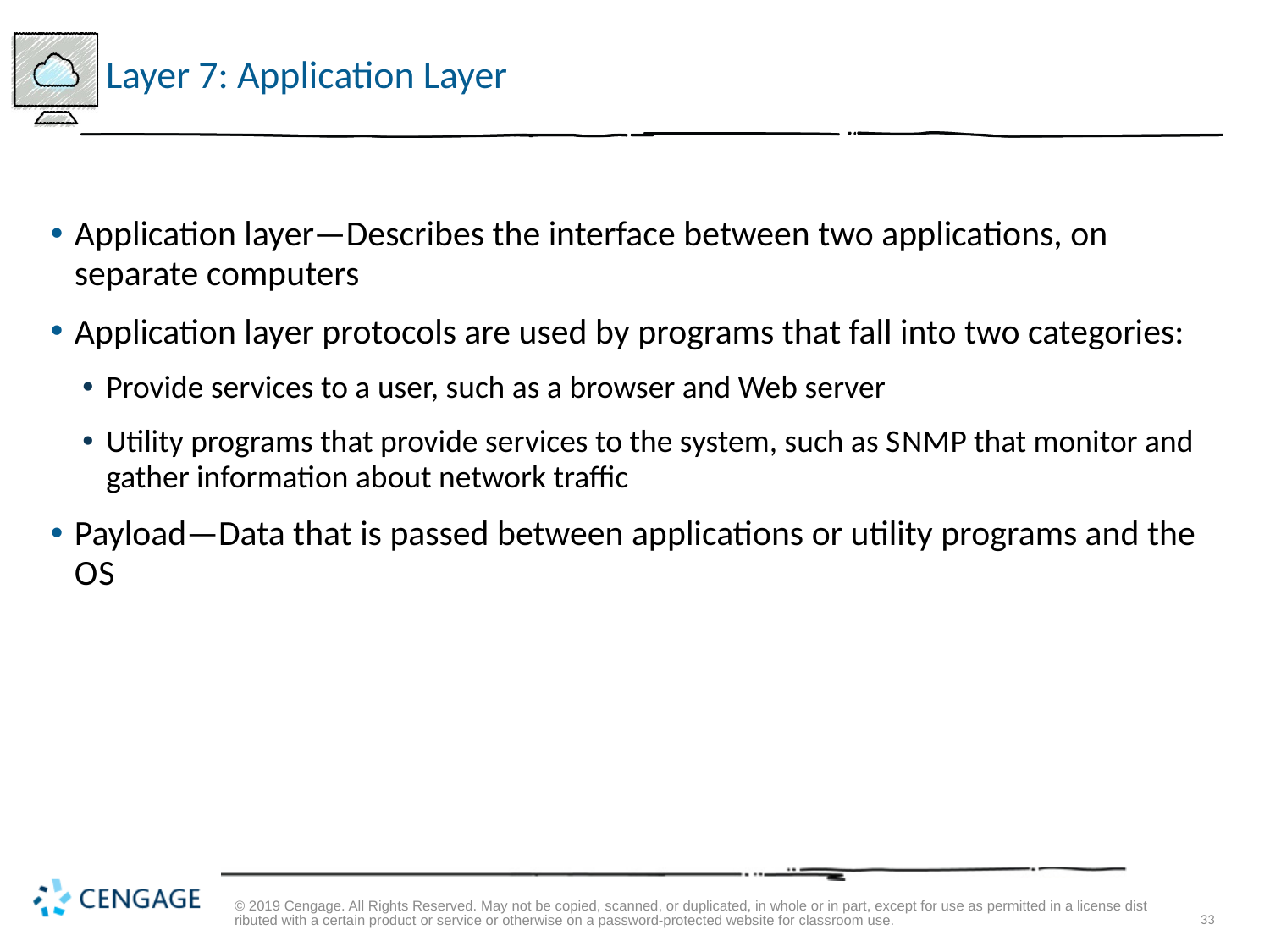

# Layer 7: Application Layer
Application layer—Describes the interface between two applications, on separate computers
Application layer protocols are used by programs that fall into two categories:
Provide services to a user, such as a browser and Web server
Utility programs that provide services to the system, such as S N M P that monitor and gather information about network traffic
Payload—Data that is passed between applications or utility programs and the O S
© 2019 Cengage. All Rights Reserved. May not be copied, scanned, or duplicated, in whole or in part, except for use as permitted in a license distributed with a certain product or service or otherwise on a password-protected website for classroom use.